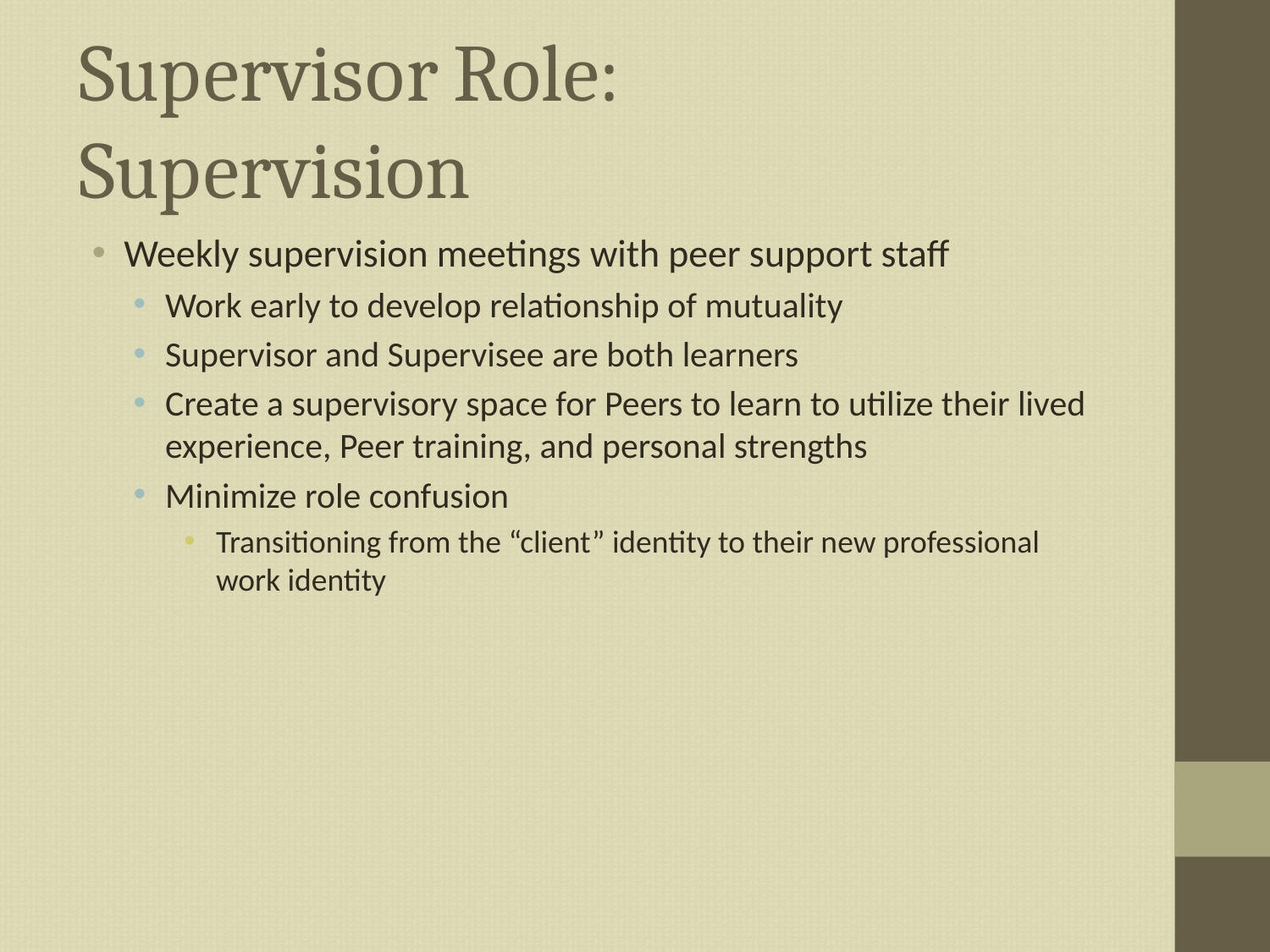

# Supervisor Role: Supervision
Weekly supervision meetings with peer support staff
Work early to develop relationship of mutuality
Supervisor and Supervisee are both learners
Create a supervisory space for Peers to learn to utilize their lived experience, Peer training, and personal strengths
Minimize role confusion
Transitioning from the “client” identity to their new professional work identity